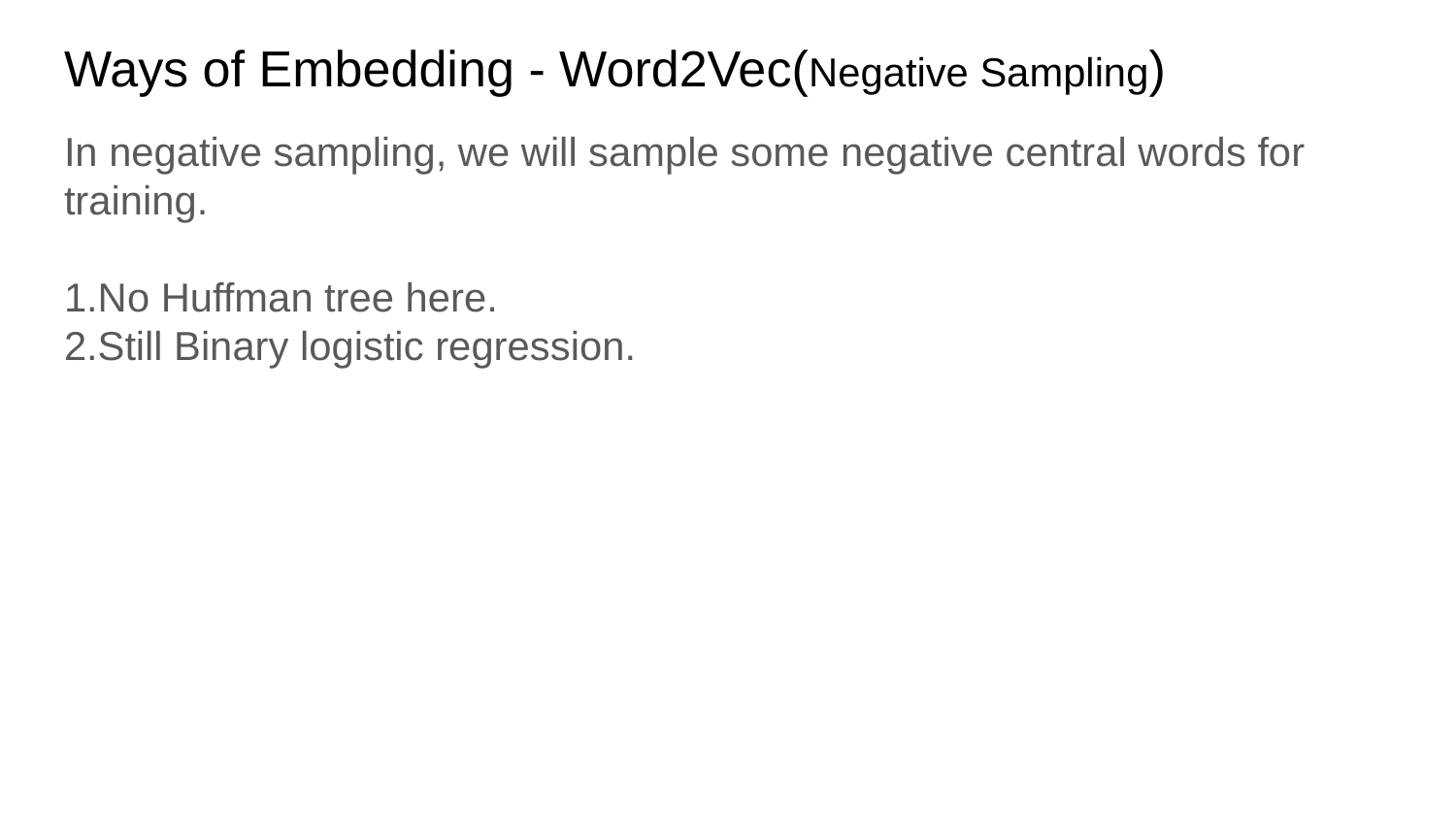

# Ways of Embedding - Word2Vec(Negative Sampling)
In negative sampling, we will sample some negative central words for training.

1.No Huffman tree here.
2.Still Binary logistic regression.